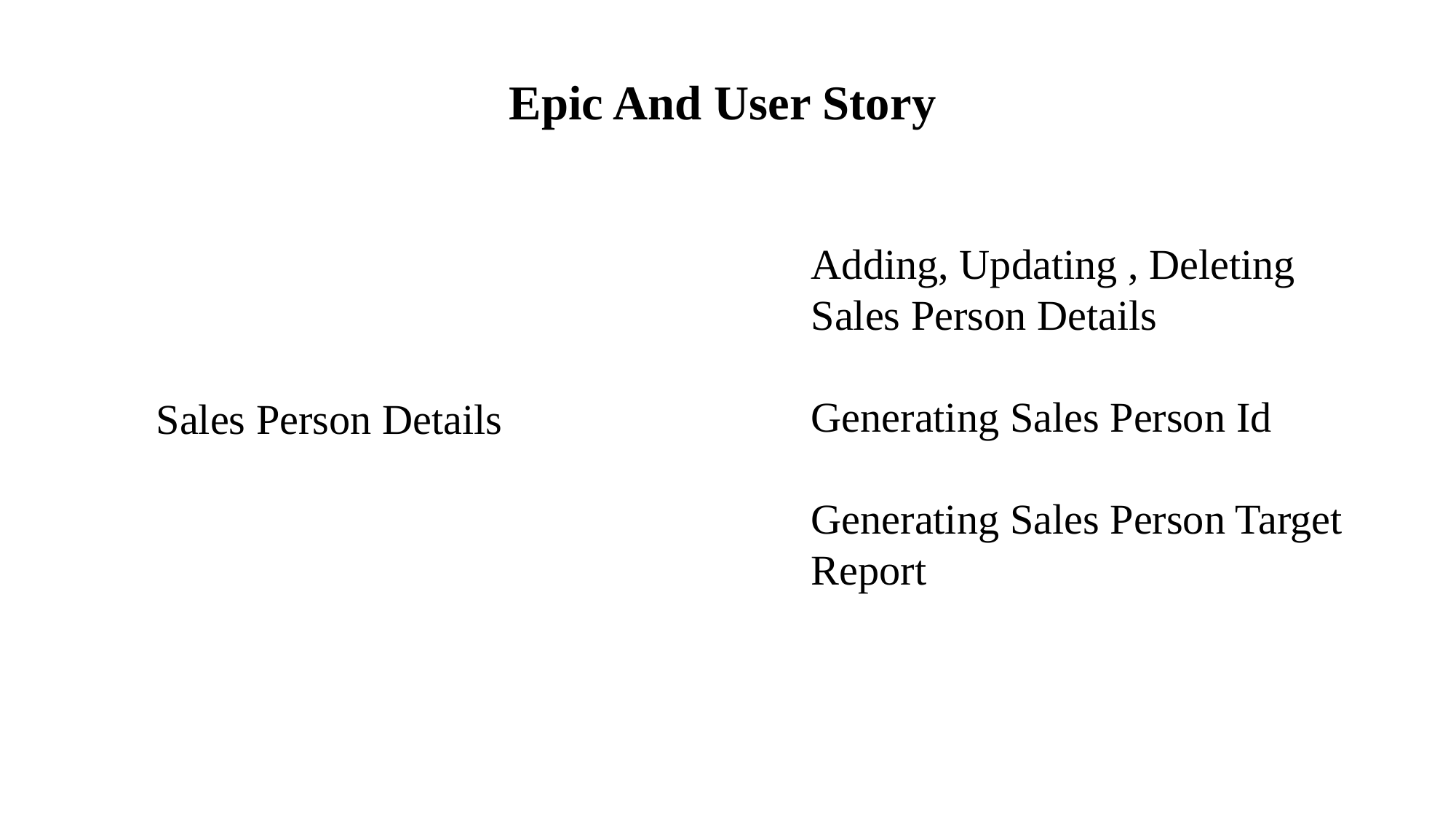

# Epic And User Story
Adding, Updating , Deleting Sales Person Details

Generating Sales Person Id

Generating Sales Person Target Report

Sales Person Details